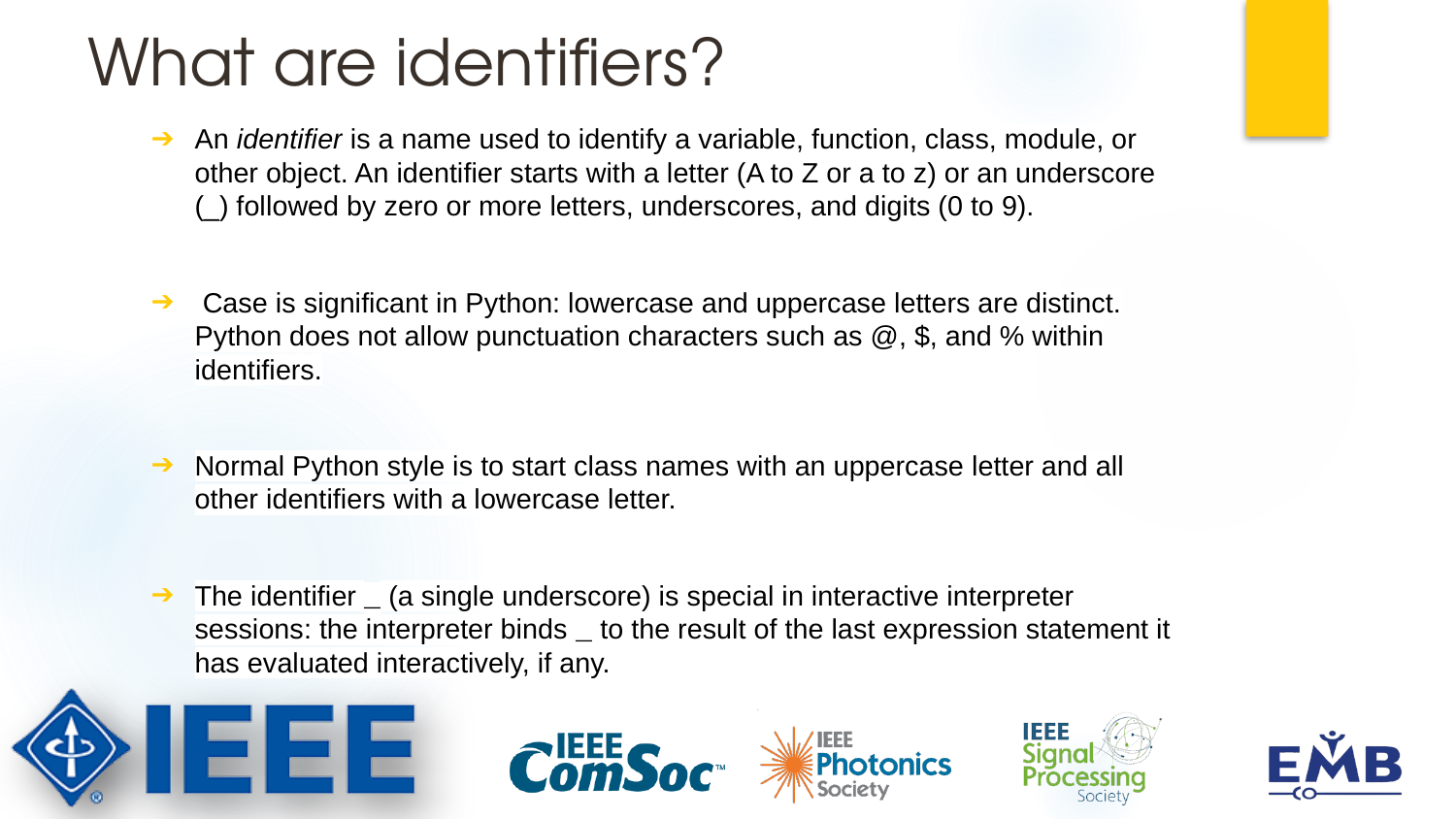

# What are identifiers?
An identifier is a name used to identify a variable, function, class, module, or other object. An identifier starts with a letter (A to Z or a to z) or an underscore (_) followed by zero or more letters, underscores, and digits (0 to 9).

 Case is significant in Python: lowercase and uppercase letters are distinct. Python does not allow punctuation characters such as @, $, and % within identifiers.

Normal Python style is to start class names with an uppercase letter and all other identifiers with a lowercase letter.

The identifier _ (a single underscore) is special in interactive interpreter sessions: the interpreter binds _ to the result of the last expression statement it has evaluated interactively, if any.